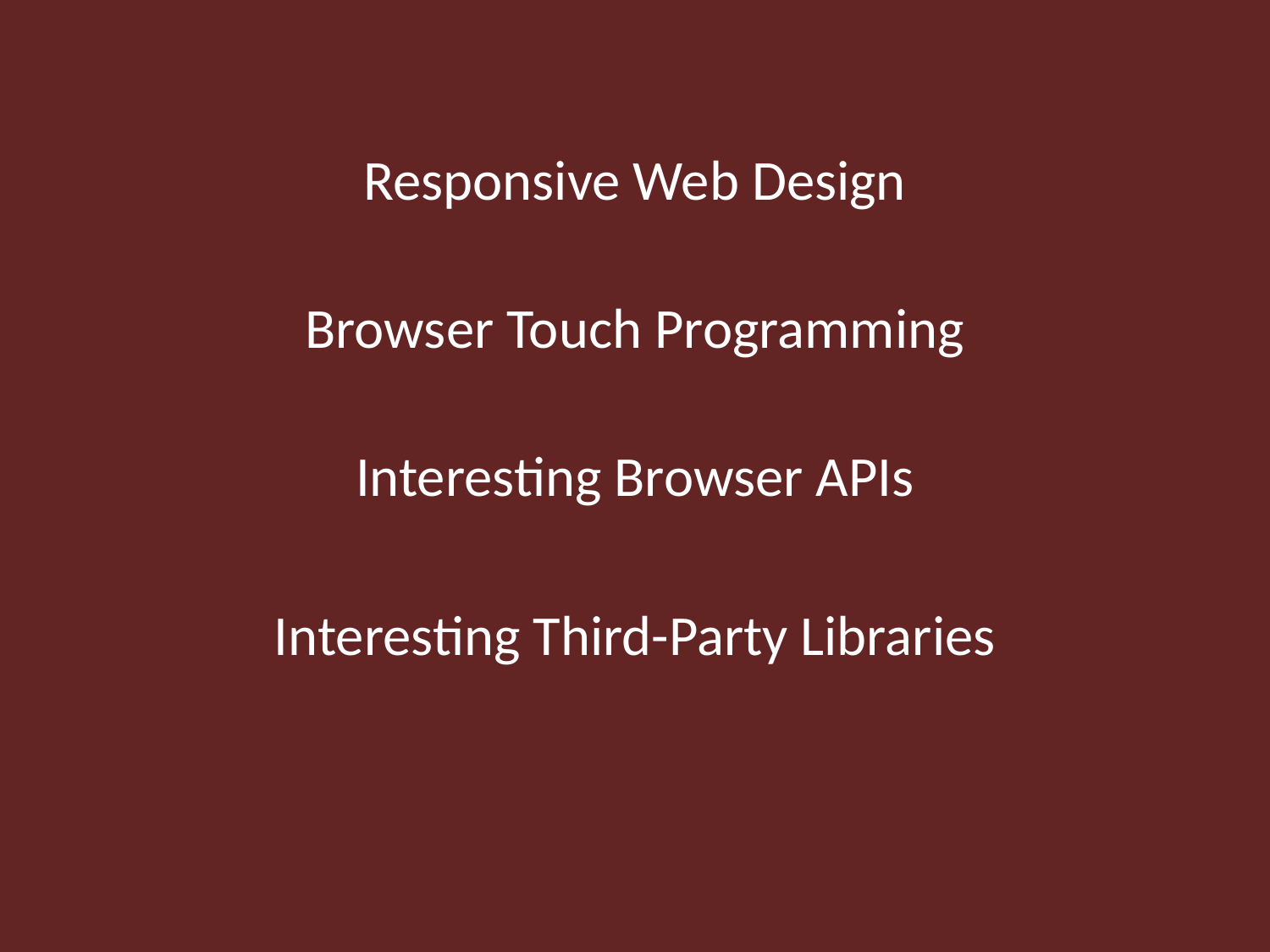

Responsive Web Design

Browser Touch Programming

Interesting Browser APIs

Interesting Third-Party Libraries